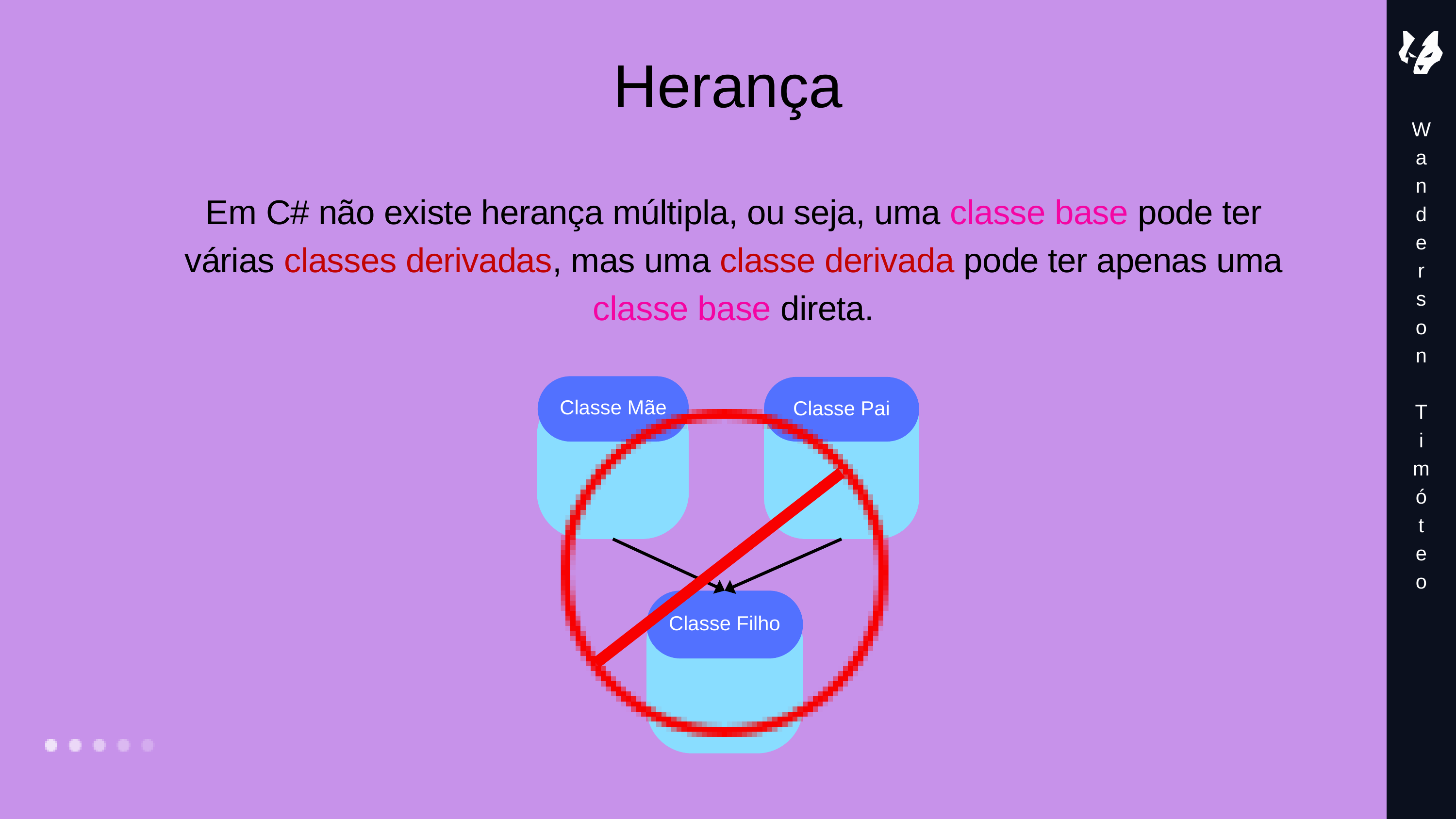

Herança
W
a
n
d
e
r
s
o
n

T
i
m
ó
t
e
o

Em C# não existe herança múltipla, ou seja, uma classe base pode ter várias classes derivadas, mas uma classe derivada pode ter apenas uma classe base direta.

Classe Mãe

Classe Pai

Classe Filho